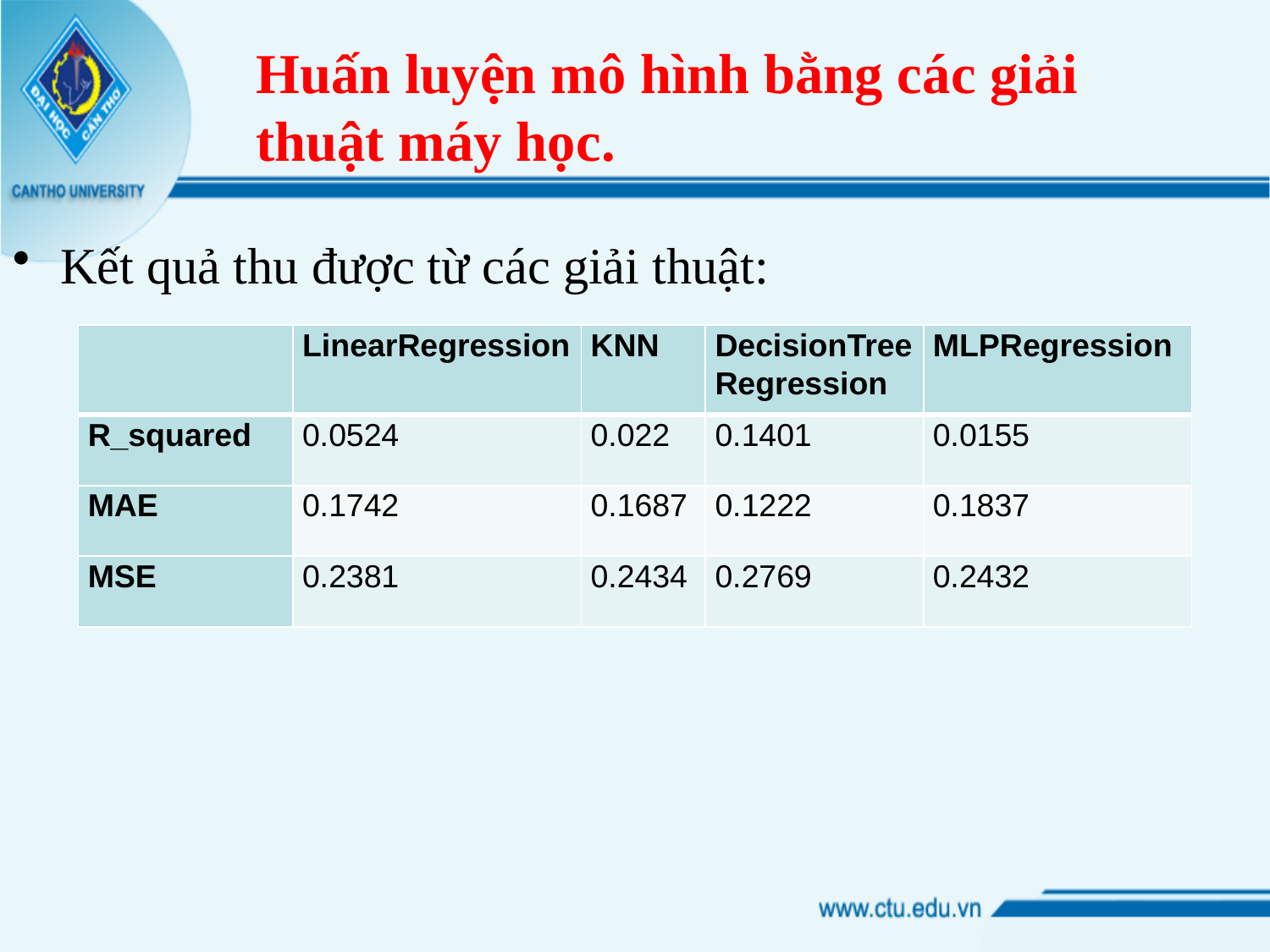

# Huấn luyện mô hình bằng các giải thuật máy học.
Kết quả thu được từ các giải thuật:

|  | LinearRegression | KNN | DecisionTreeRegression | MLPRegression |
| --- | --- | --- | --- | --- |
| R\_squared | 0.0524 | 0.022 | 0.1401 | 0.0155 |
| MAE | 0.1742 | 0.1687 | 0.1222 | 0.1837 |
| MSE | 0.2381 | 0.2434 | 0.2769 | 0.2432 |